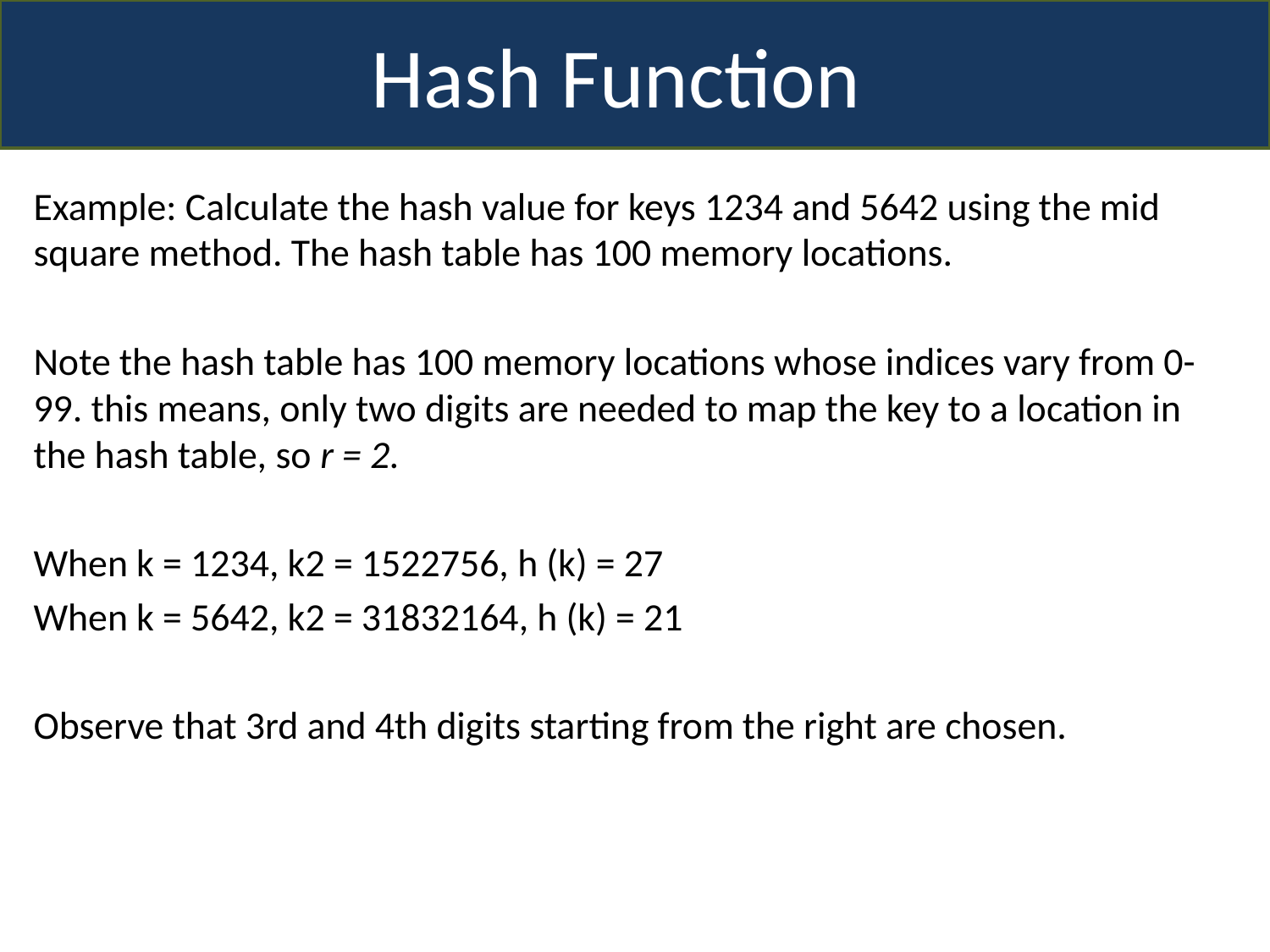

Hash Function
Example: Calculate the hash value for keys 1234 and 5642 using the mid square method. The hash table has 100 memory locations.

Note the hash table has 100 memory locations whose indices vary from 0-99. this means, only two digits are needed to map the key to a location in the hash table, so r = 2.

When k = 1234, k2 = 1522756, h (k) = 27
When k = 5642, k2 = 31832164, h (k) = 21

Observe that 3rd and 4th digits starting from the right are chosen.